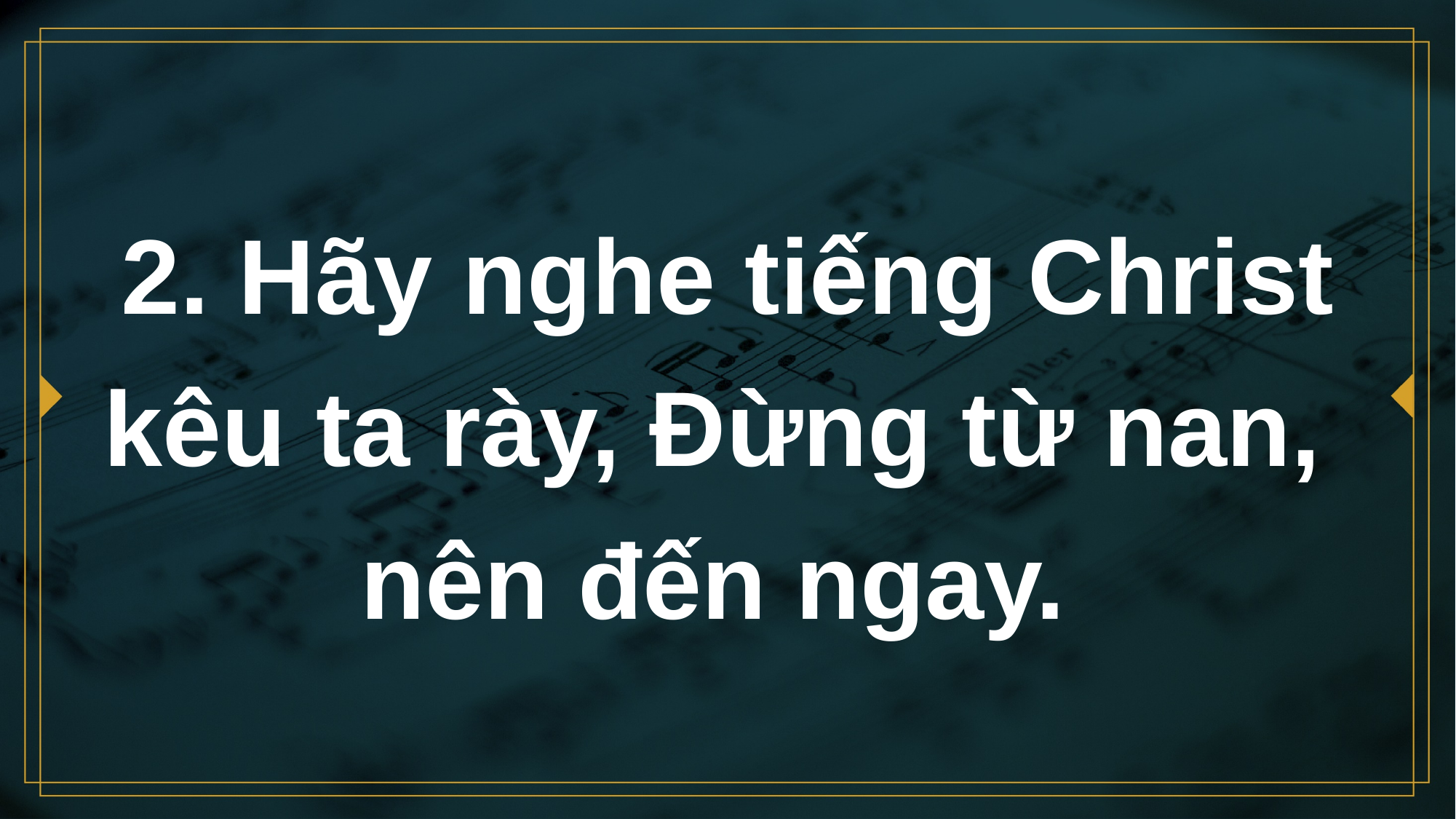

# 2. Hãy nghe tiếng Christ kêu ta rày, Đừng từ nan, nên đến ngay.